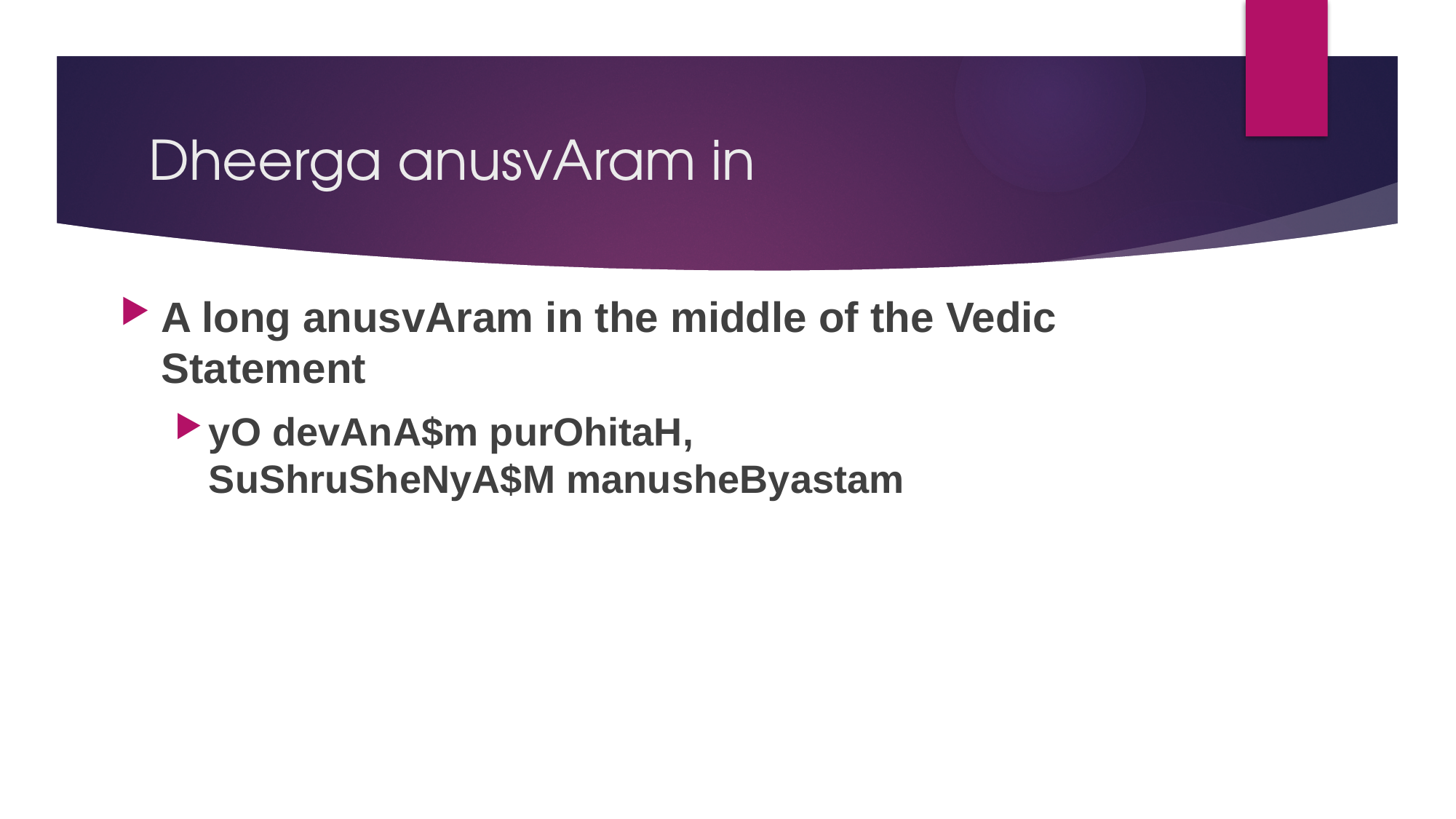

# Dheerga anusvAram in
A long anusvAram in the middle of the Vedic Statement
yO devAnA$m purOhitaH,
SuShruSheNyA$M manusheByastam